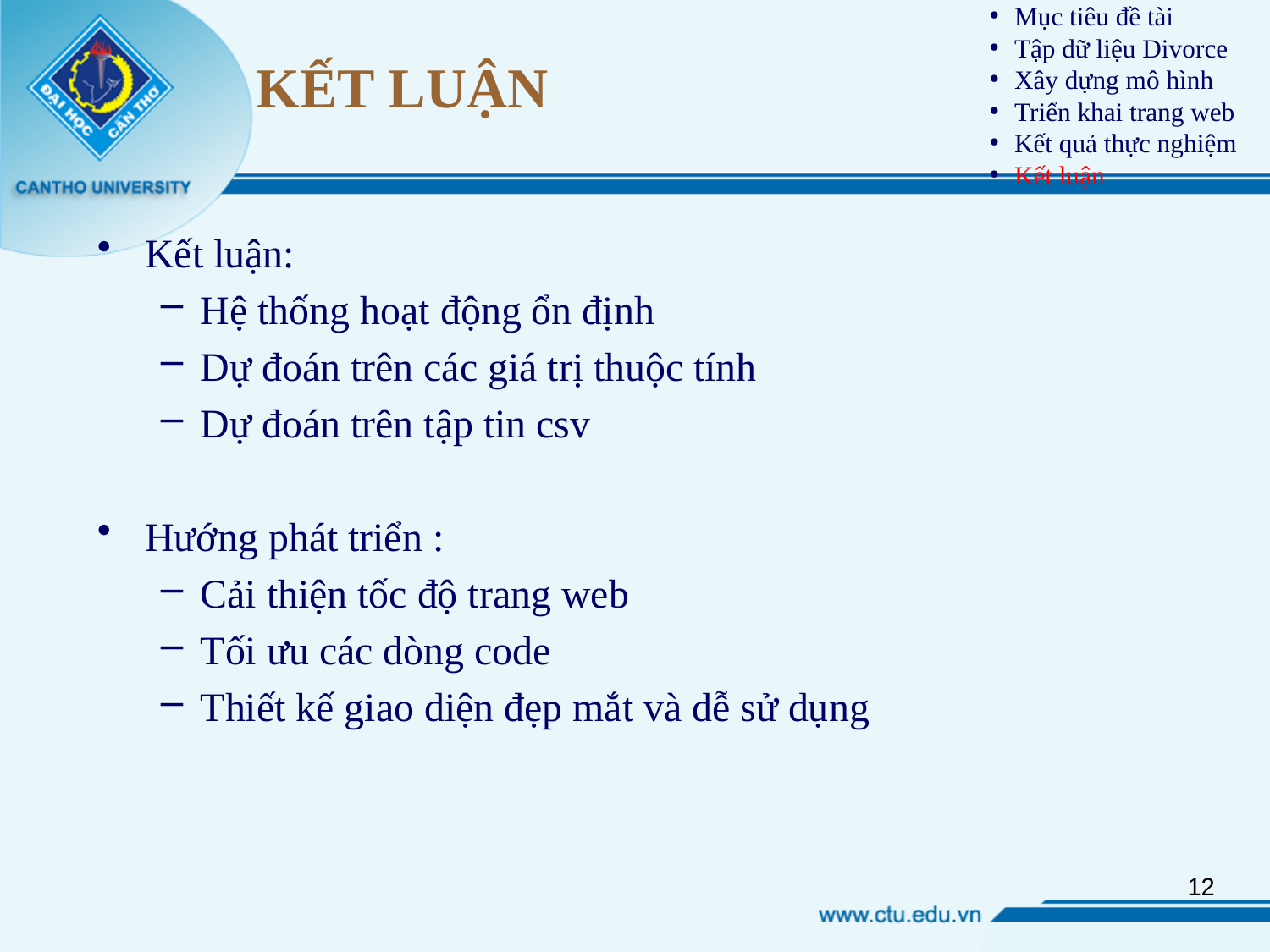

Mục tiêu đề tài
Tập dữ liệu Divorce
Xây dựng mô hình
Triển khai trang web
Kết quả thực nghiệm
Kết luận
# KẾT LUẬN
Kết luận:
Hệ thống hoạt động ổn định
Dự đoán trên các giá trị thuộc tính
Dự đoán trên tập tin csv

Hướng phát triển :
Cải thiện tốc độ trang web
Tối ưu các dòng code
Thiết kế giao diện đẹp mắt và dễ sử dụng

12